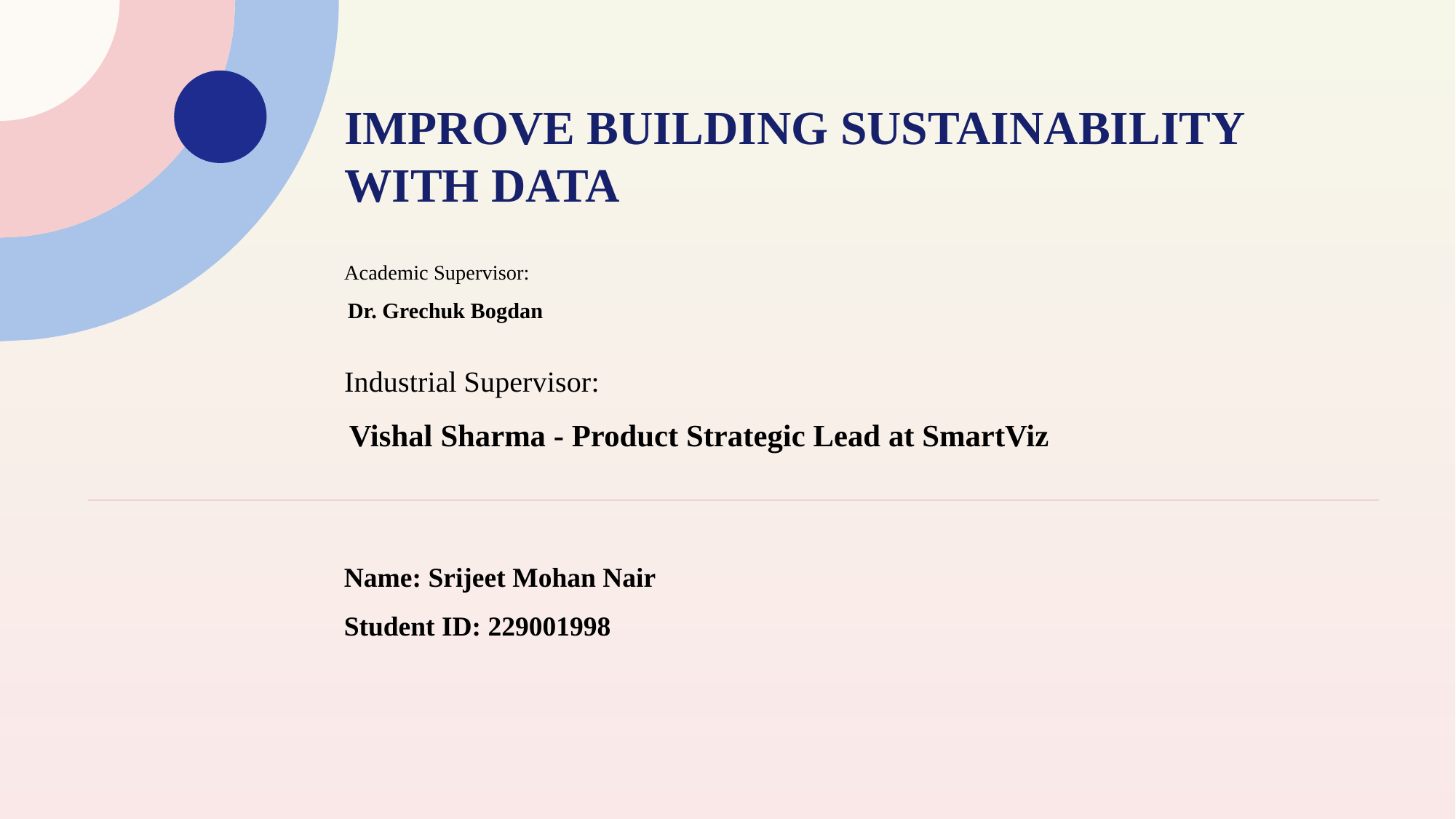

Improve Building Sustainability with data
Academic Supervisor:
 Dr. Grechuk Bogdan
Industrial Supervisor:
 Vishal Sharma - Product Strategic Lead at SmartViz
Name: Srijeet Mohan Nair
Student ID: 229001998